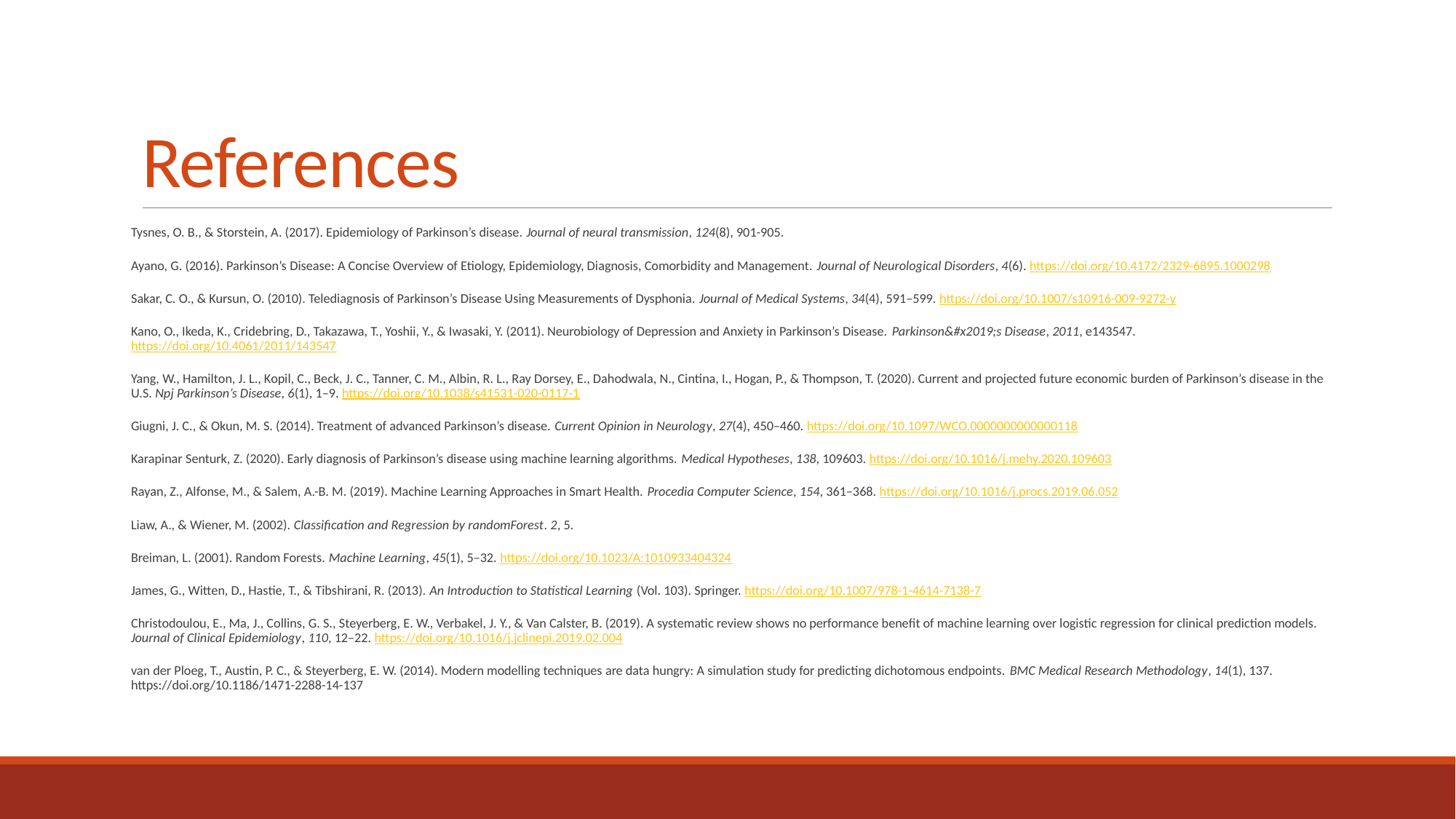

# References
Tysnes, O. B., & Storstein, A. (2017). Epidemiology of Parkinson’s disease. Journal of neural transmission, 124(8), 901-905.
Ayano, G. (2016). Parkinson’s Disease: A Concise Overview of Etiology, Epidemiology, Diagnosis, Comorbidity and Management. Journal of Neurological Disorders, 4(6). https://doi.org/10.4172/2329-6895.1000298
Sakar, C. O., & Kursun, O. (2010). Telediagnosis of Parkinson’s Disease Using Measurements of Dysphonia. Journal of Medical Systems, 34(4), 591–599. https://doi.org/10.1007/s10916-009-9272-y
Kano, O., Ikeda, K., Cridebring, D., Takazawa, T., Yoshii, Y., & Iwasaki, Y. (2011). Neurobiology of Depression and Anxiety in Parkinson’s Disease. Parkinson&#x2019;s Disease, 2011, e143547. https://doi.org/10.4061/2011/143547
Yang, W., Hamilton, J. L., Kopil, C., Beck, J. C., Tanner, C. M., Albin, R. L., Ray Dorsey, E., Dahodwala, N., Cintina, I., Hogan, P., & Thompson, T. (2020). Current and projected future economic burden of Parkinson’s disease in the U.S. Npj Parkinson’s Disease, 6(1), 1–9. https://doi.org/10.1038/s41531-020-0117-1
Giugni, J. C., & Okun, M. S. (2014). Treatment of advanced Parkinson’s disease. Current Opinion in Neurology, 27(4), 450–460. https://doi.org/10.1097/WCO.0000000000000118
Karapinar Senturk, Z. (2020). Early diagnosis of Parkinson’s disease using machine learning algorithms. Medical Hypotheses, 138, 109603. https://doi.org/10.1016/j.mehy.2020.109603
Rayan, Z., Alfonse, M., & Salem, A.-B. M. (2019). Machine Learning Approaches in Smart Health. Procedia Computer Science, 154, 361–368. https://doi.org/10.1016/j.procs.2019.06.052
Liaw, A., & Wiener, M. (2002). Classiﬁcation and Regression by randomForest. 2, 5.
Breiman, L. (2001). Random Forests. Machine Learning, 45(1), 5–32. https://doi.org/10.1023/A:1010933404324
James, G., Witten, D., Hastie, T., & Tibshirani, R. (2013). An Introduction to Statistical Learning (Vol. 103). Springer. https://doi.org/10.1007/978-1-4614-7138-7
Christodoulou, E., Ma, J., Collins, G. S., Steyerberg, E. W., Verbakel, J. Y., & Van Calster, B. (2019). A systematic review shows no performance benefit of machine learning over logistic regression for clinical prediction models. Journal of Clinical Epidemiology, 110, 12–22. https://doi.org/10.1016/j.jclinepi.2019.02.004
van der Ploeg, T., Austin, P. C., & Steyerberg, E. W. (2014). Modern modelling techniques are data hungry: A simulation study for predicting dichotomous endpoints. BMC Medical Research Methodology, 14(1), 137. https://doi.org/10.1186/1471-2288-14-137